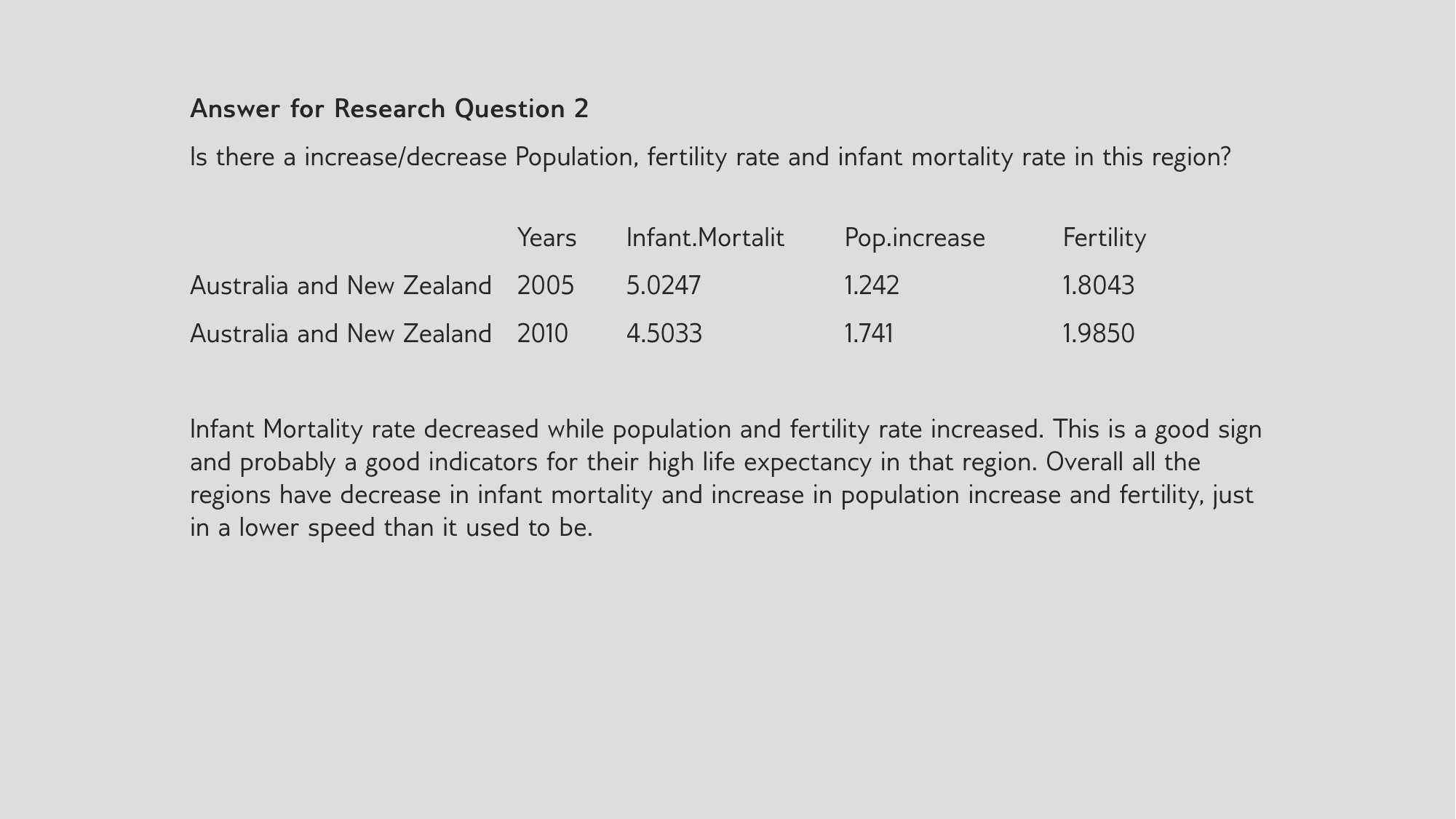

Answer for Research Question 2
Is there a increase/decrease Population, fertility rate and infant mortality rate in this region?
			Years  	Infant.Mortalit 	Pop.increase 	Fertility
Australia and New Zealand 	2005 	5.0247 		1.242 		1.8043
Australia and New Zealand 	2010 	4.5033 		1.741 		1.9850

Infant Mortality rate decreased while population and fertility rate increased. This is a good sign and probably a good indicators for their high life expectancy in that region. Overall all the regions have decrease in infant mortality and increase in population increase and fertility, just in a lower speed than it used to be.